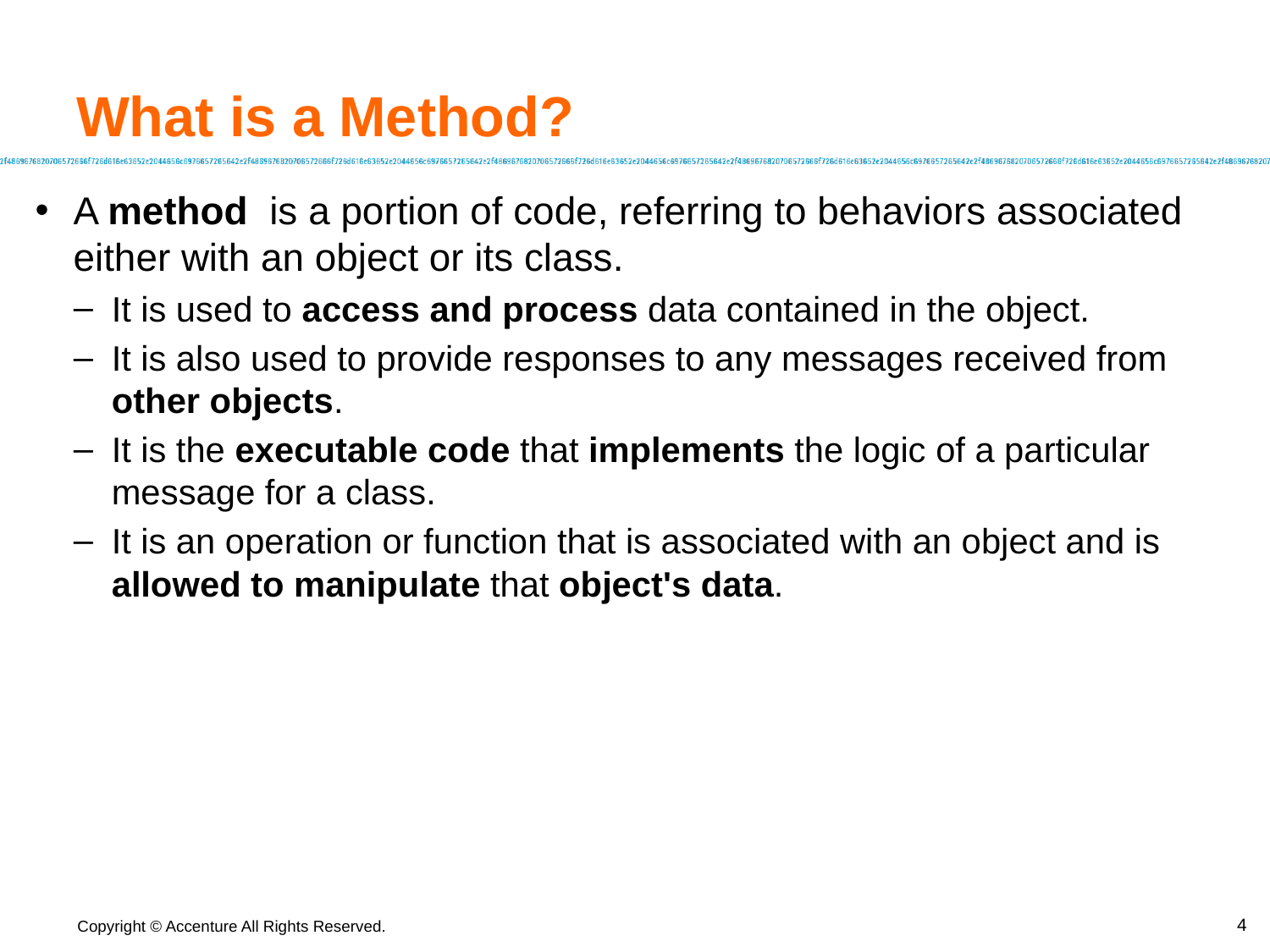

# What is a Method?
A method  is a portion of code, referring to behaviors associated either with an object or its class.
It is used to access and process data contained in the object.
It is also used to provide responses to any messages received from other objects.
It is the executable code that implements the logic of a particular message for a class.
It is an operation or function that is associated with an object and is allowed to manipulate that object's data.

4